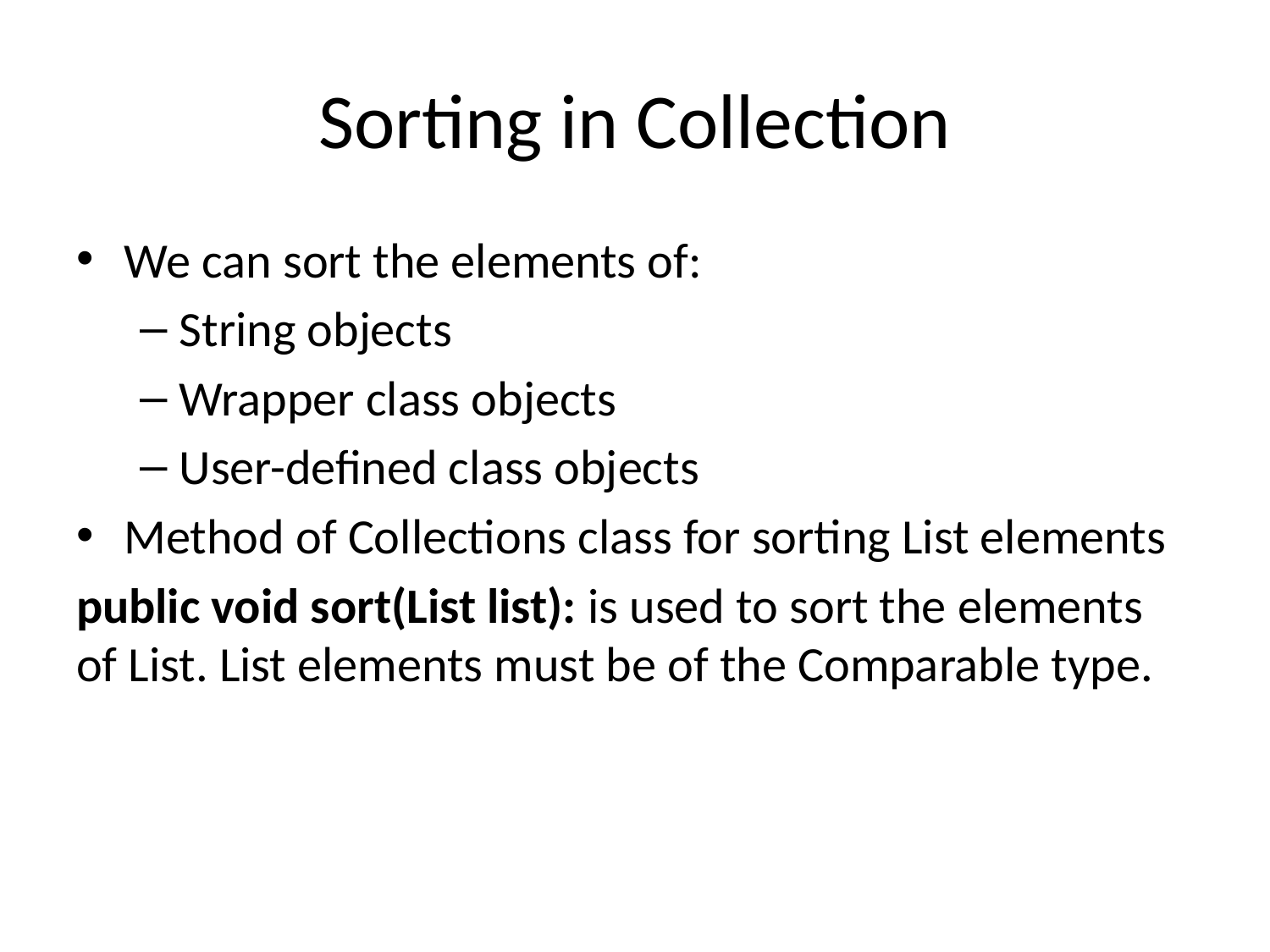

# Sorting in Collection
We can sort the elements of:
String objects
Wrapper class objects
User-defined class objects
Method of Collections class for sorting List elements
public void sort(List list): is used to sort the elements of List. List elements must be of the Comparable type.